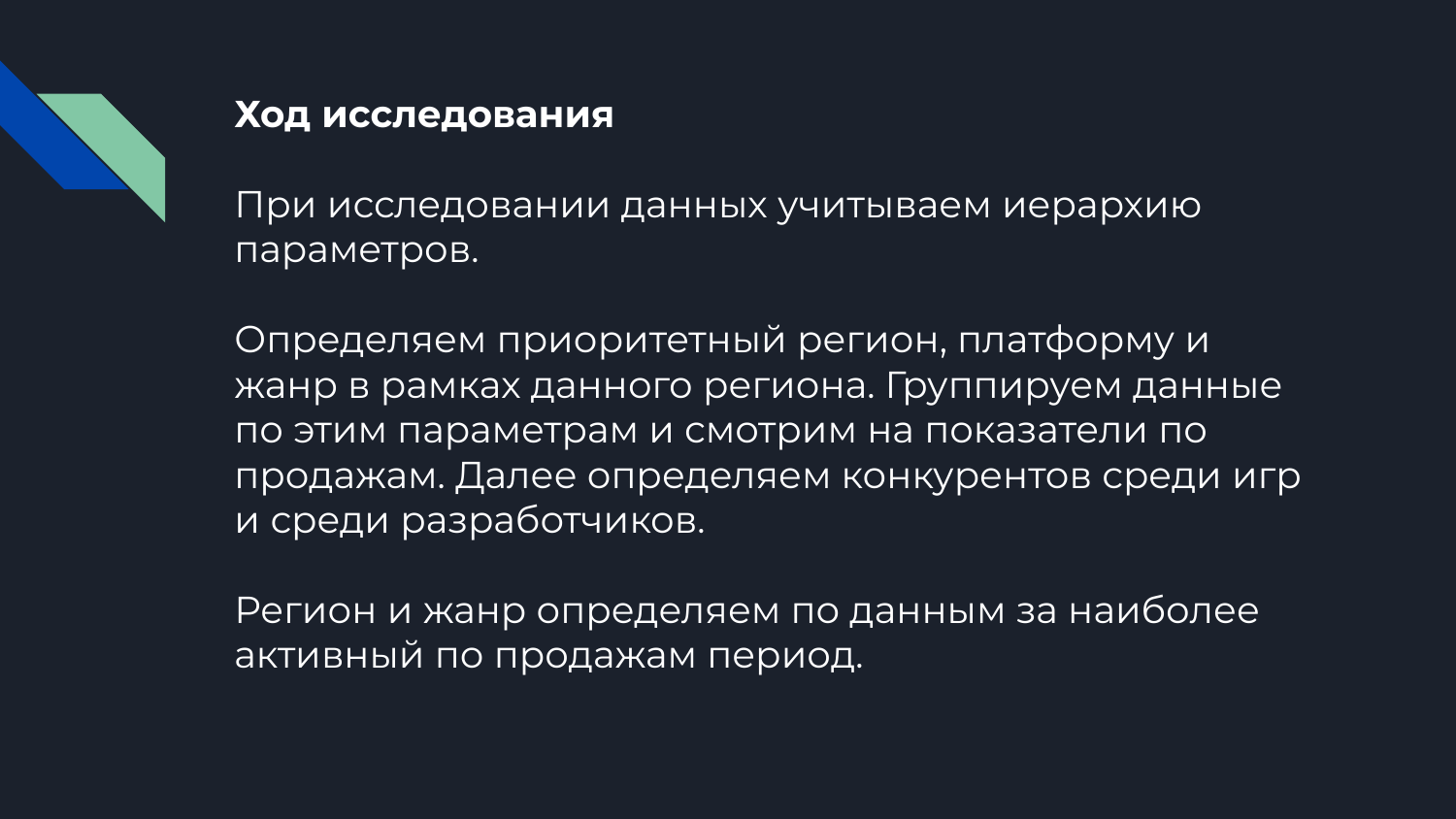

# Ход исследования

При исследовании данных учитываем иерархию параметров.

Определяем приоритетный регион, платформу и жанр в рамках данного региона. Группируем данные по этим параметрам и смотрим на показатели по продажам. Далее определяем конкурентов среди игр и среди разработчиков.

Регион и жанр определяем по данным за наиболее активный по продажам период.